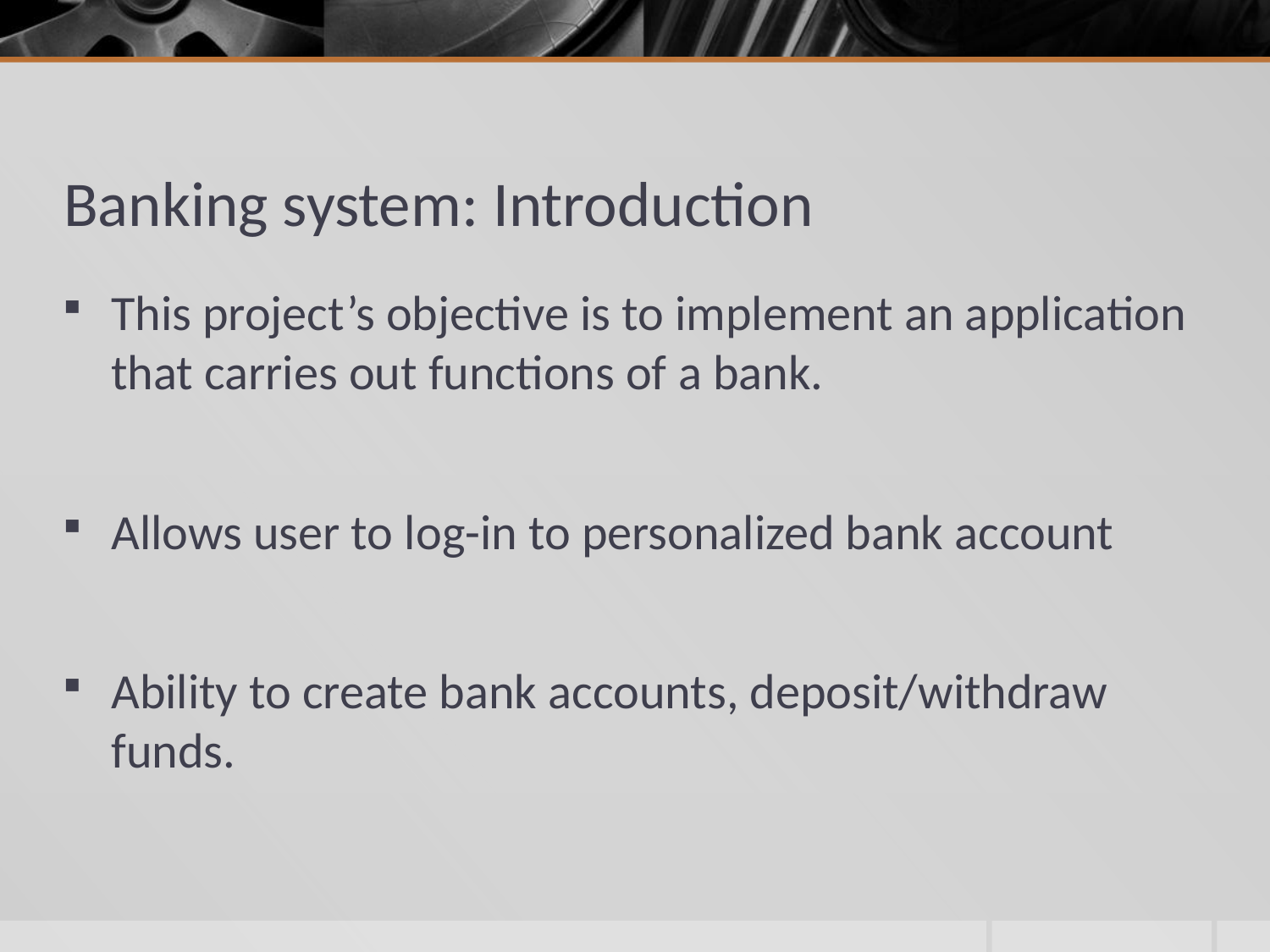

# Banking system: Introduction
This project’s objective is to implement an application that carries out functions of a bank.

Allows user to log-in to personalized bank account

Ability to create bank accounts, deposit/withdraw funds.